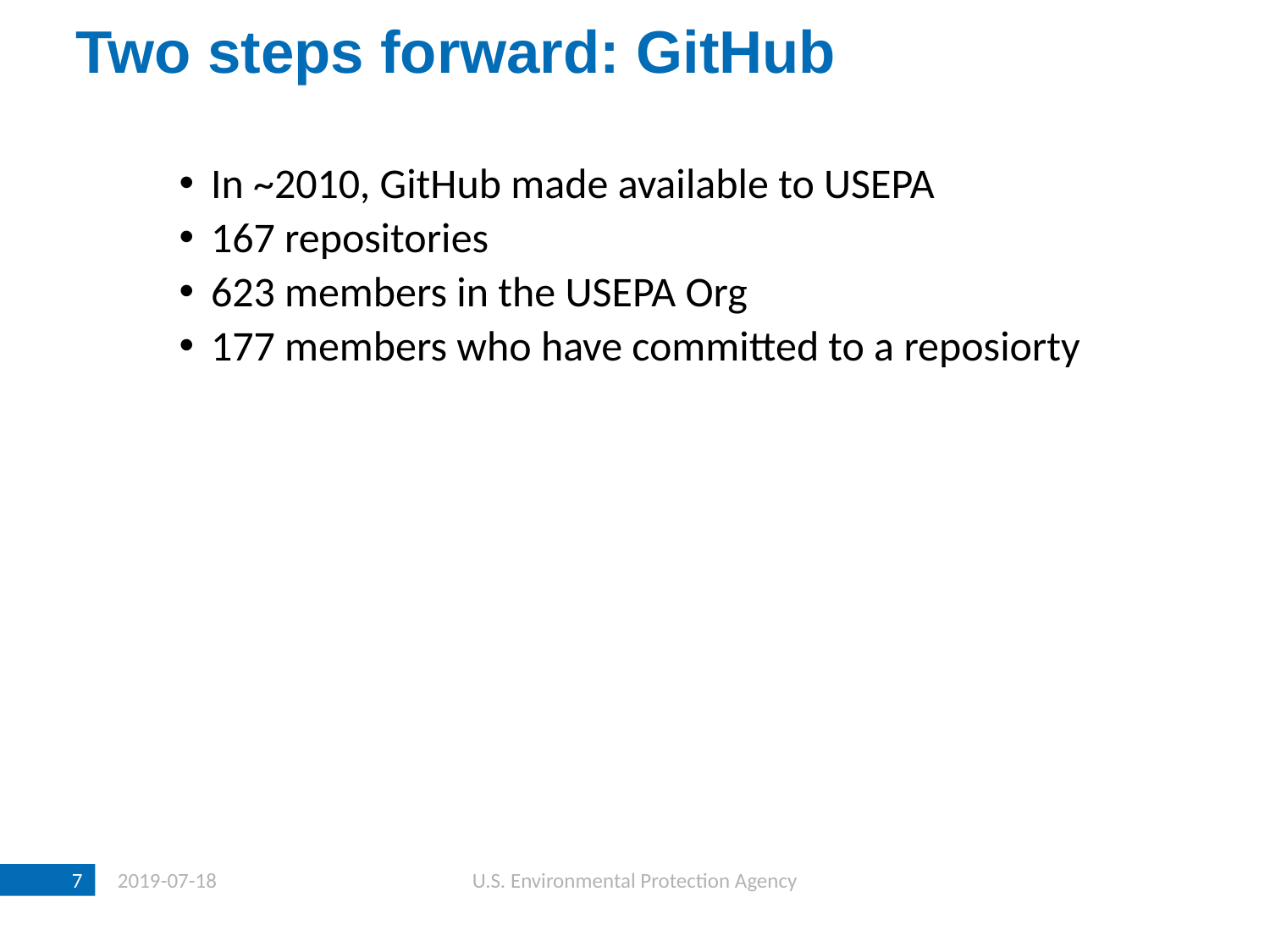

# Two steps forward: GitHub
In ~2010, GitHub made available to USEPA
167 repositories
623 members in the USEPA Org
177 members who have committed to a reposiorty
7
2019-07-18
U.S. Environmental Protection Agency